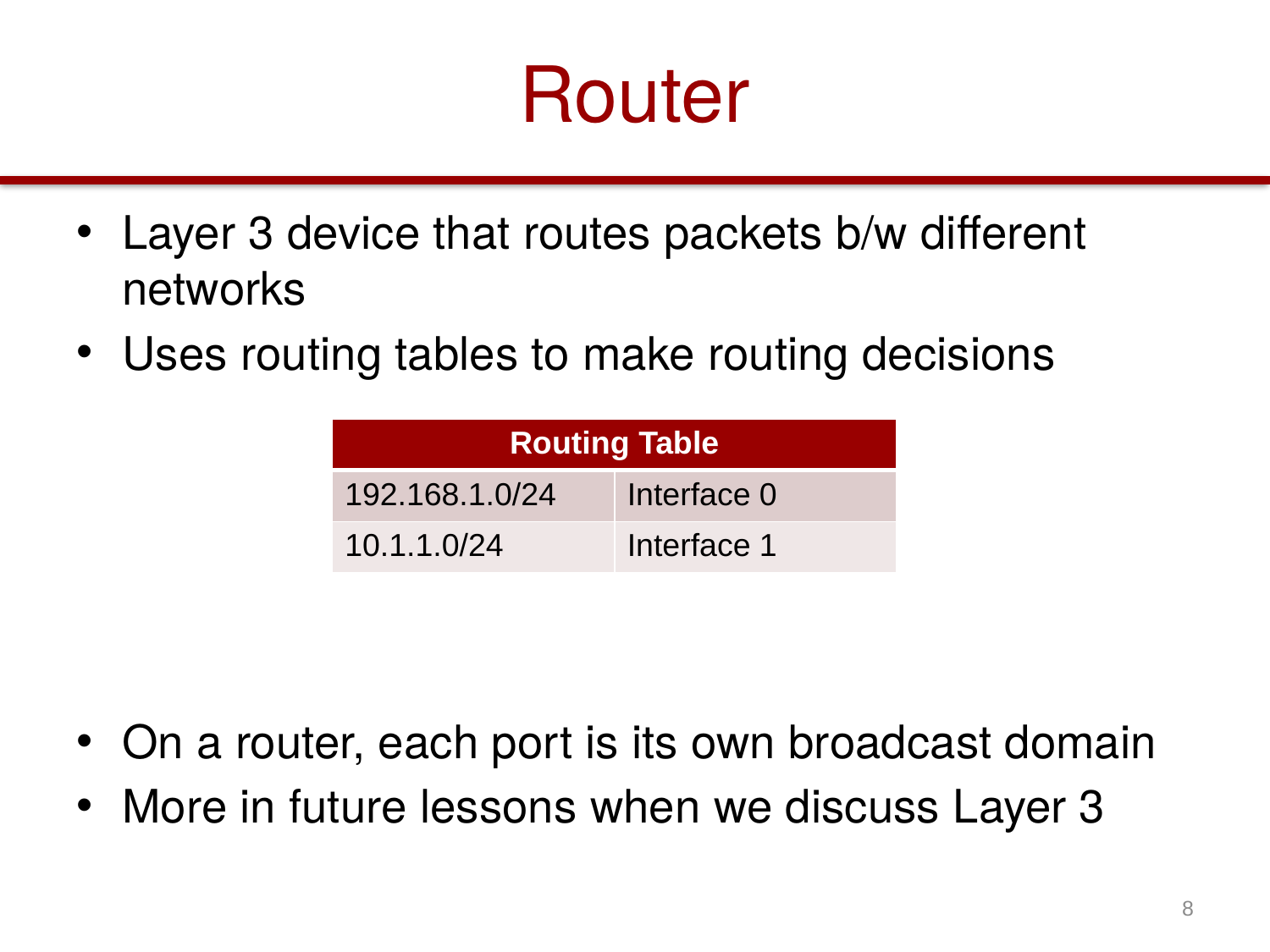

# Router
Layer 3 device that routes packets b/w different networks
Uses routing tables to make routing decisions

On a router, each port is its own broadcast domain
More in future lessons when we discuss Layer 3
| Routing Table |  |
| --- | --- |
| 192.168.1.0/24 | Interface 0 |
| 10.1.1.0/24 | Interface 1 |
8